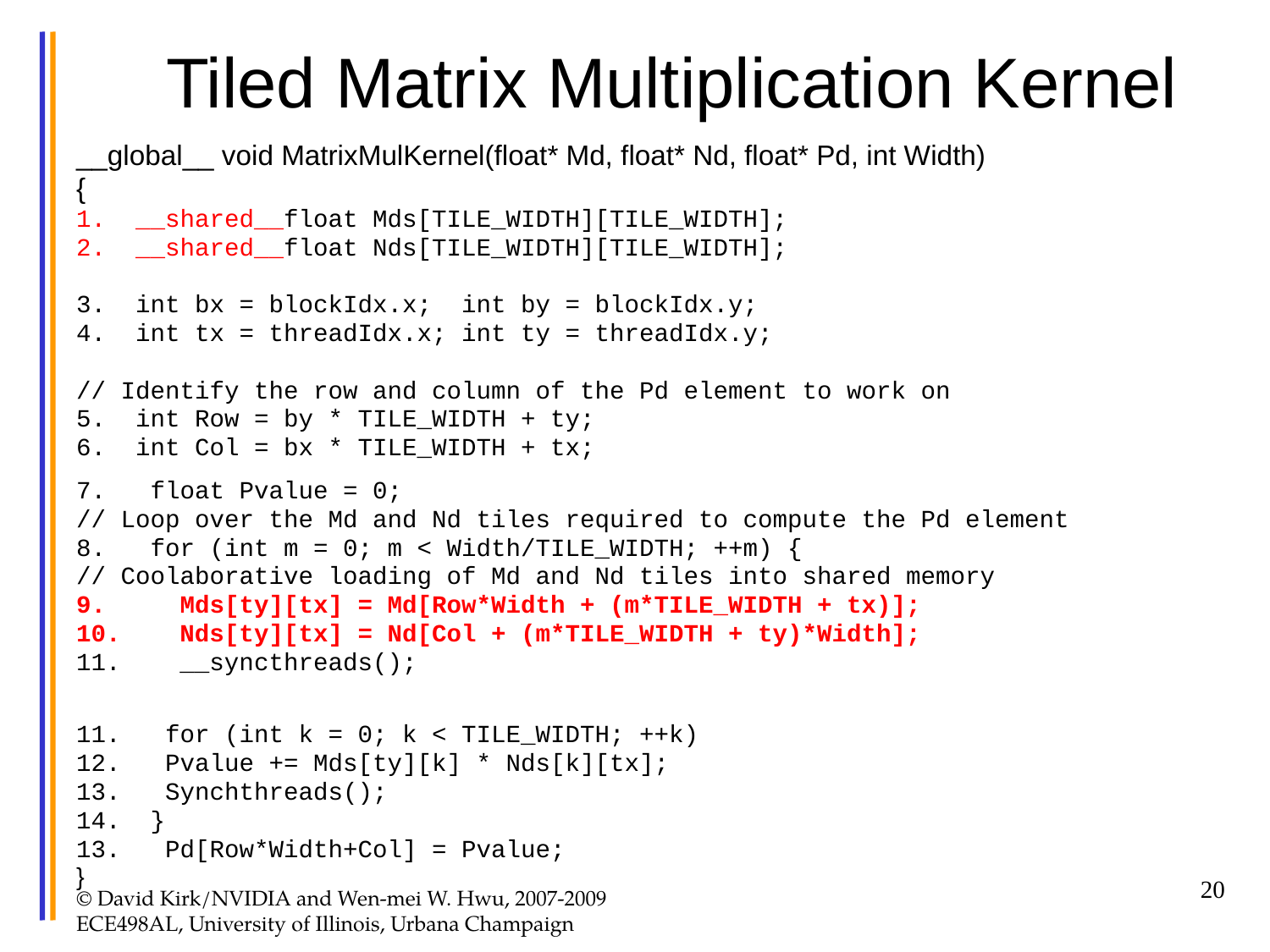

# Tiled Matrix Multiplication Kernel
__global__ void MatrixMulKernel(float* Md, float* Nd, float* Pd, int Width)
{
1.  __shared__float Mds[TILE_WIDTH][TILE_WIDTH];
2.  __shared__float Nds[TILE_WIDTH][TILE_WIDTH];

3.  int bx = blockIdx.x;  int by = blockIdx.y;
4.  int tx = threadIdx.x; int ty = threadIdx.y;

// Identify the row and column of the Pd element to work on
5.  int Row = by * TILE_WIDTH + ty;
6.  int Col = bx * TILE_WIDTH + tx;

7.   float Pvalue = 0;
// Loop over the Md and Nd tiles required to compute the Pd element
8.   for (int m = 0; m < Width/TILE_WIDTH; ++m) {
// Coolaborative loading of Md and Nd tiles into shared memory
9.	  Mds[ty][tx] = Md[Row*Width + (m*TILE_WIDTH + tx)];
  Nds[ty][tx] = Nd[Col + (m*TILE_WIDTH + ty)*Width];
  __syncthreads();

11.   for (int k = 0; k < TILE_WIDTH; ++k)
 Pvalue += Mds[ty][k] * Nds[k][tx];
 Synchthreads();
}
13.   Pd[Row*Width+Col] = Pvalue;
}
20
© David Kirk/NVIDIA and Wen-mei W. Hwu, 2007-2009
ECE498AL, University of Illinois, Urbana Champaign